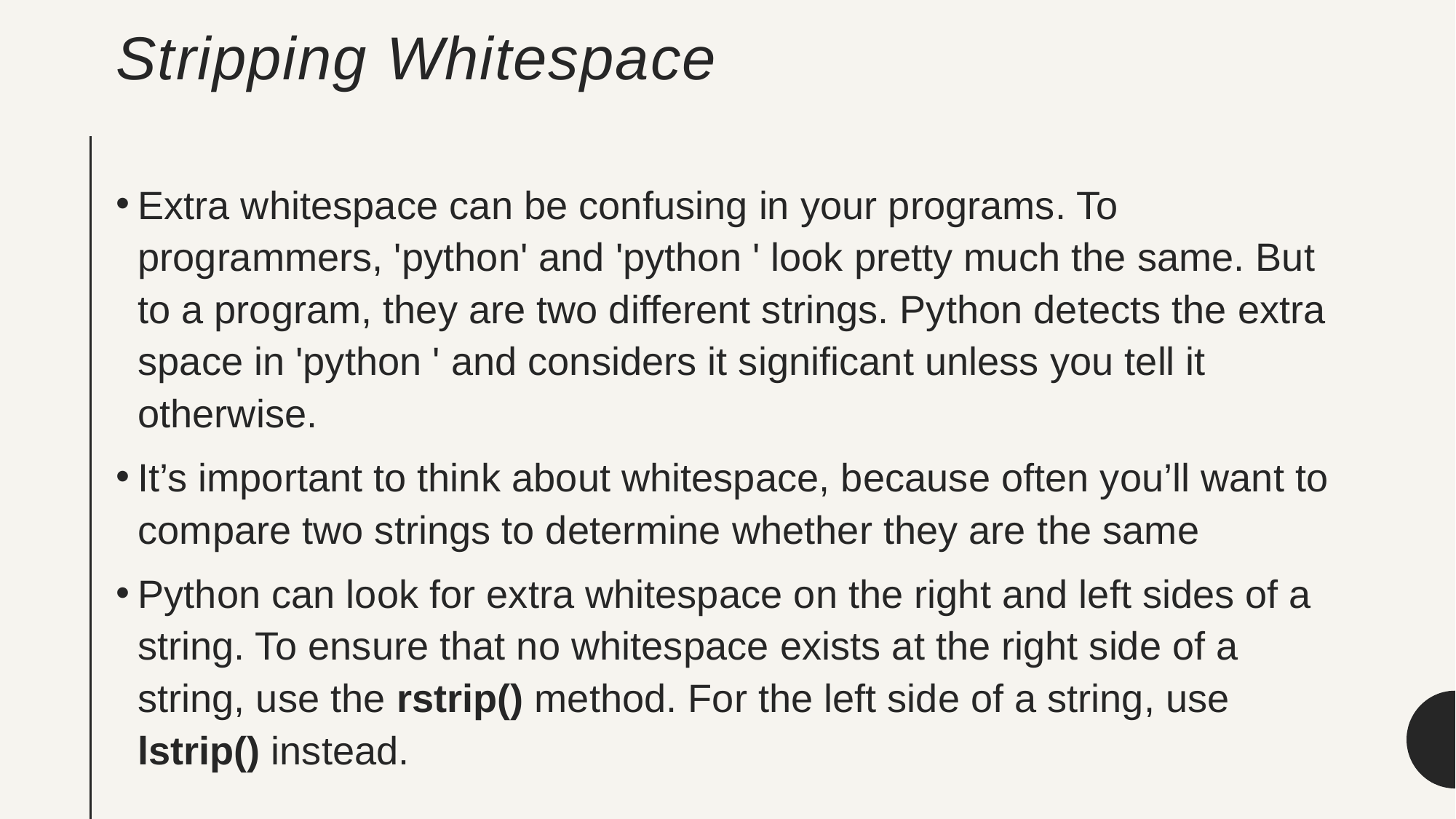

# Stripping Whitespace
Extra whitespace can be confusing in your programs. To programmers, 'python' and 'python ' look pretty much the same. But to a program, they are two different strings. Python detects the extra space in 'python ' and considers it significant unless you tell it otherwise.
It’s important to think about whitespace, because often you’ll want to compare two strings to determine whether they are the same
Python can look for extra whitespace on the right and left sides of a string. To ensure that no whitespace exists at the right side of a string, use the rstrip() method. For the left side of a string, use lstrip() instead.